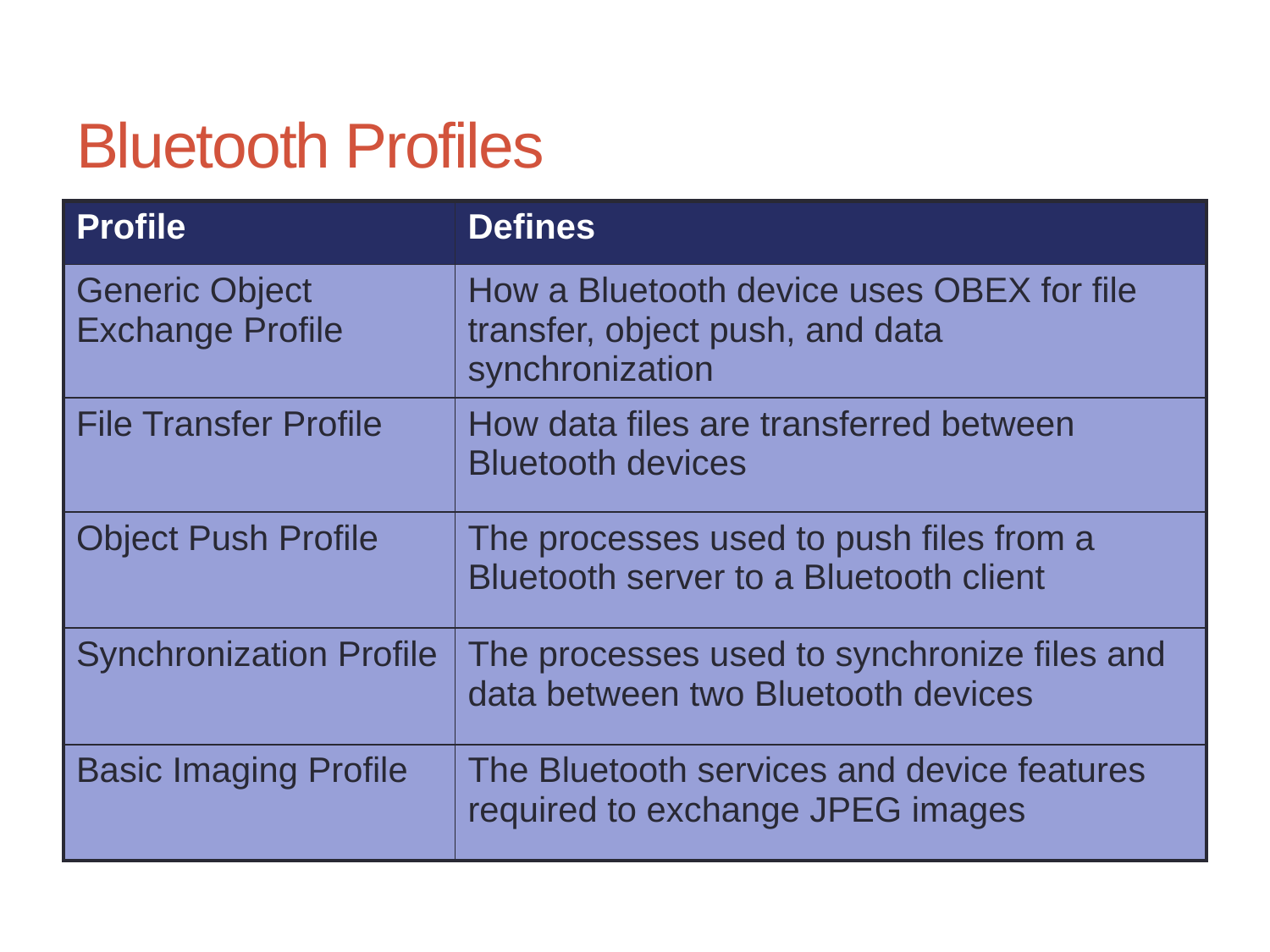

# Bluetooth Profiles
| Profile | Defines |
| --- | --- |
| Generic Object Exchange Profile | How a Bluetooth device uses OBEX for file transfer, object push, and data synchronization |
| File Transfer Profile | How data files are transferred between Bluetooth devices |
| Object Push Profile | The processes used to push files from a Bluetooth server to a Bluetooth client |
| Synchronization Profile | The processes used to synchronize files and data between two Bluetooth devices |
| Basic Imaging Profile | The Bluetooth services and device features required to exchange JPEG images |